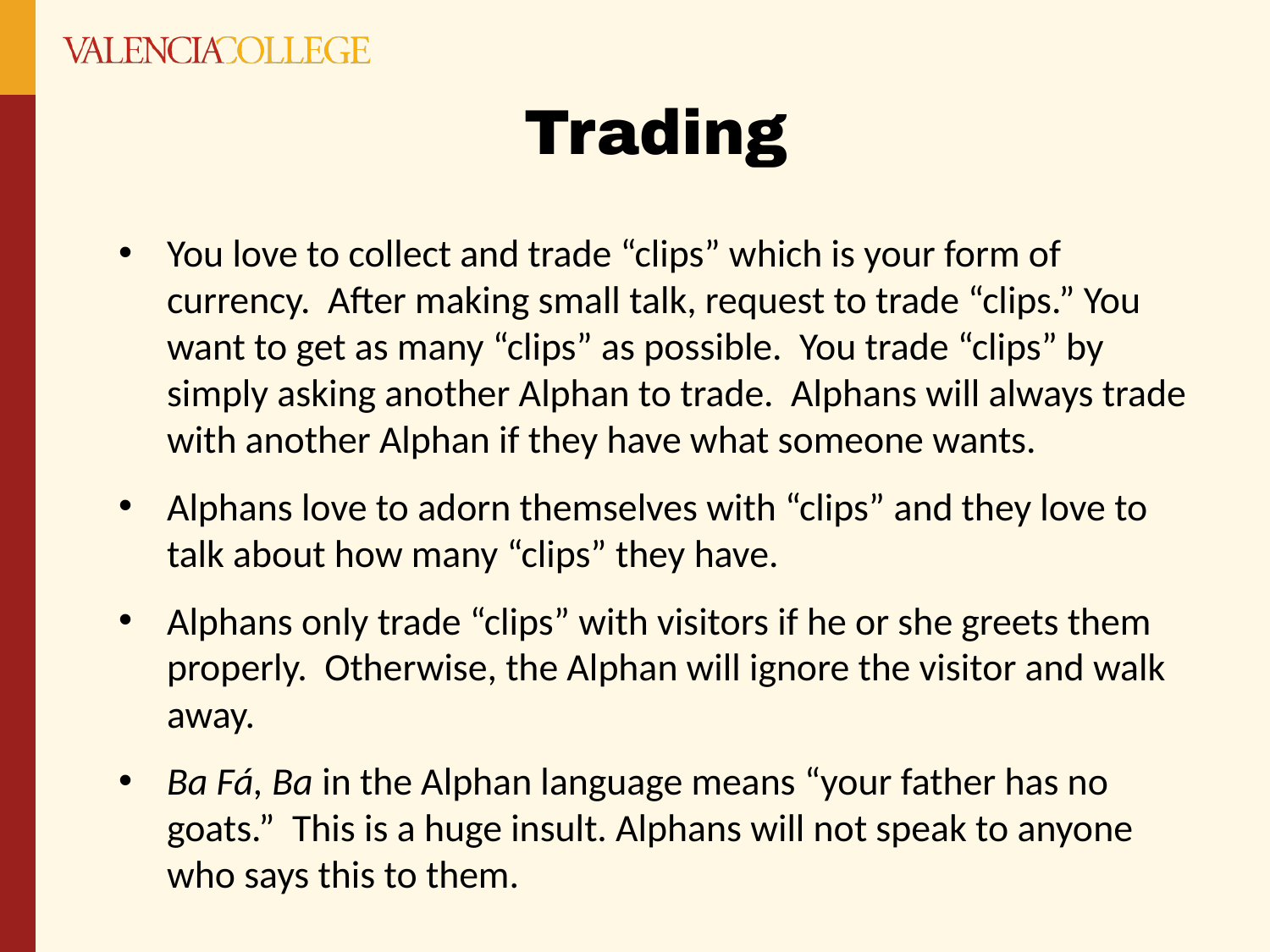

# Trading
You love to collect and trade “clips” which is your form of currency.  After making small talk, request to trade “clips.” You want to get as many “clips” as possible.  You trade “clips” by simply asking another Alphan to trade.  Alphans will always trade with another Alphan if they have what someone wants.
Alphans love to adorn themselves with “clips” and they love to talk about how many “clips” they have.
Alphans only trade “clips” with visitors if he or she greets them properly.  Otherwise, the Alphan will ignore the visitor and walk away.
Ba Fá, Ba in the Alphan language means “your father has no goats.”  This is a huge insult. Alphans will not speak to anyone who says this to them.